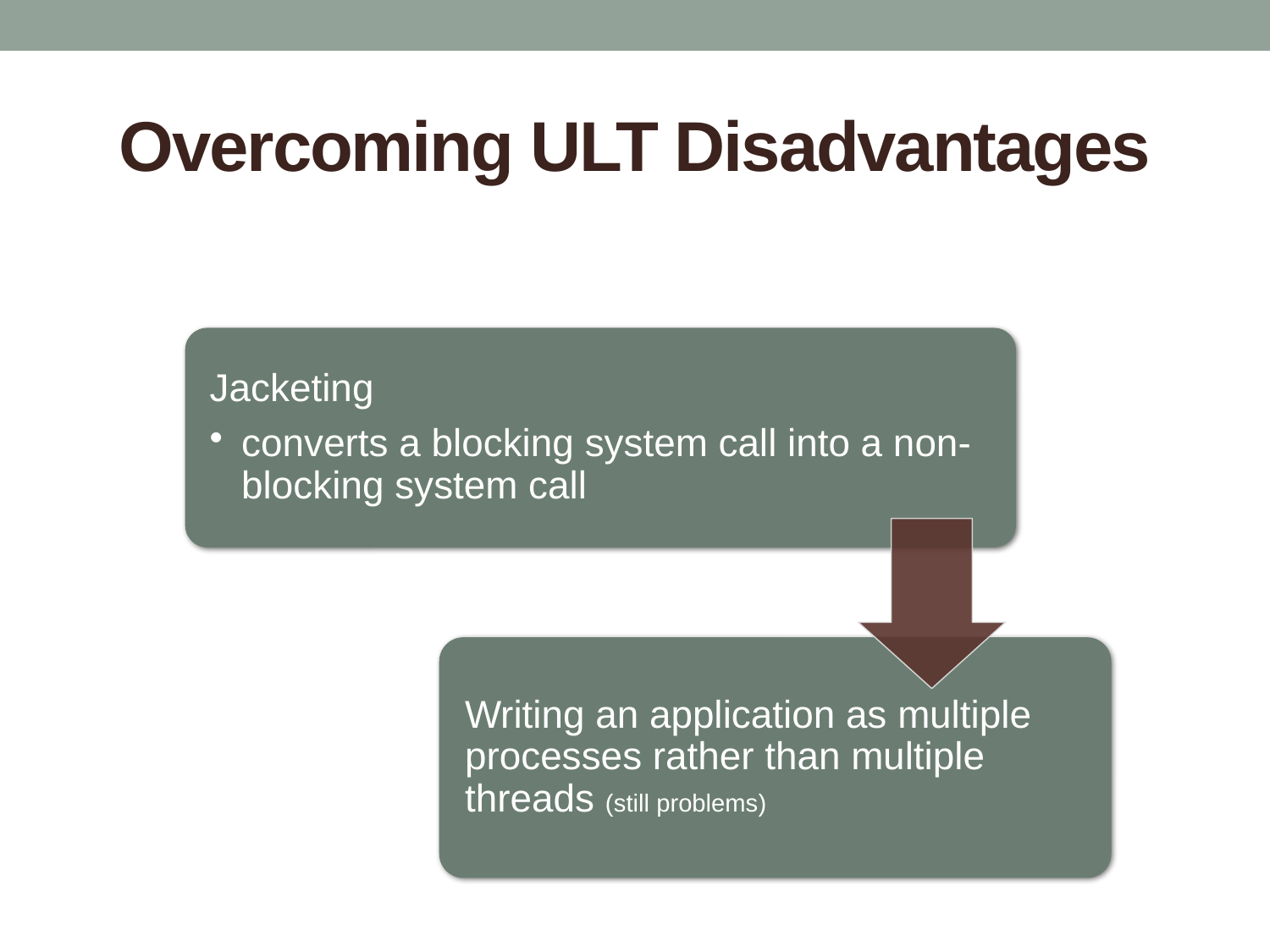

# Overcoming ULT Disadvantages
Jacketing
converts a blocking system call into a non-blocking system call
Writing an application as multiple processes rather than multiple threads (still problems)